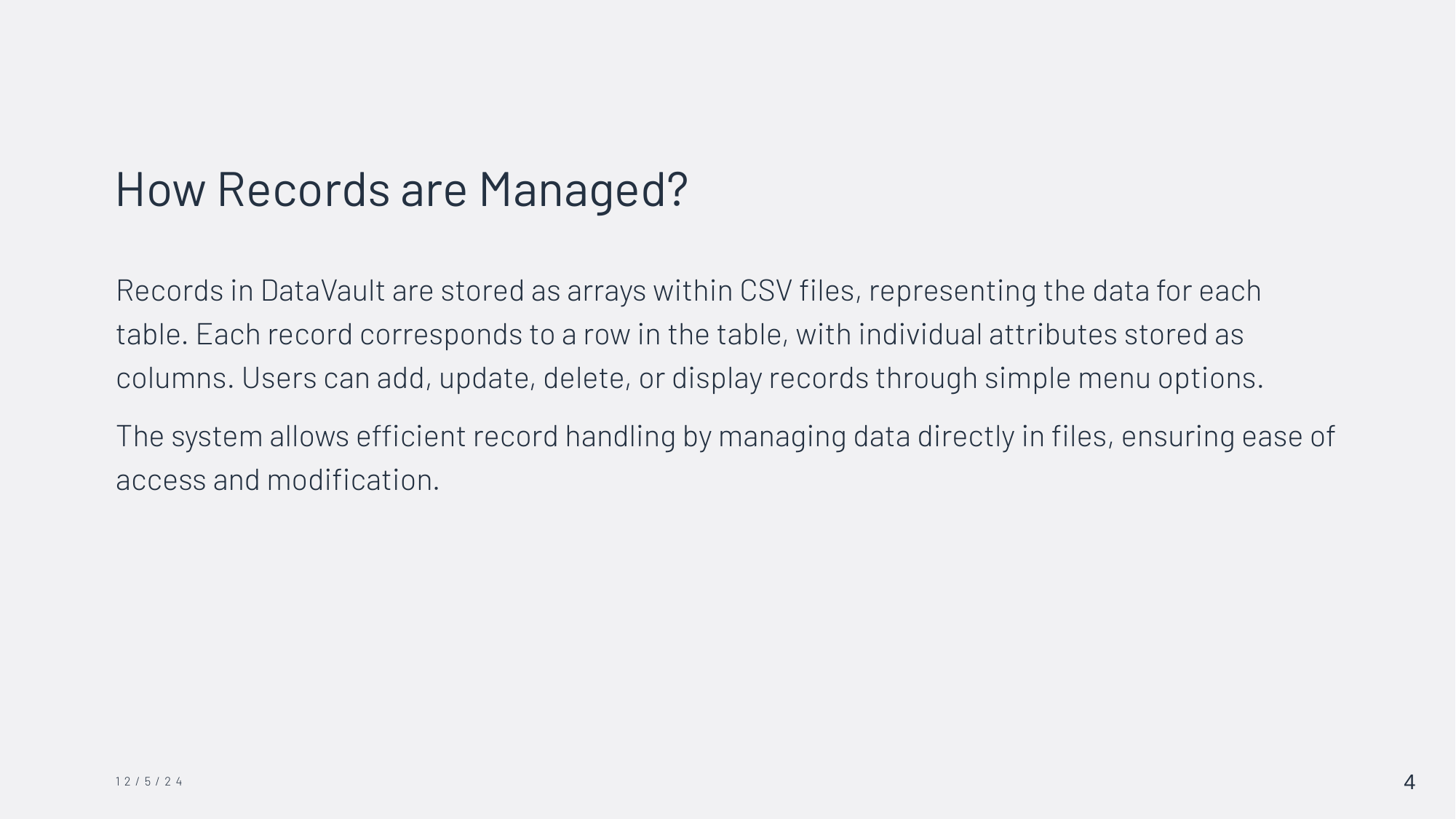

# How Records are Managed?
Records in DataVault are stored as arrays within CSV files, representing the data for each table. Each record corresponds to a row in the table, with individual attributes stored as columns. Users can add, update, delete, or display records through simple menu options.
The system allows efficient record handling by managing data directly in files, ensuring ease of access and modification.

12/5/24
4